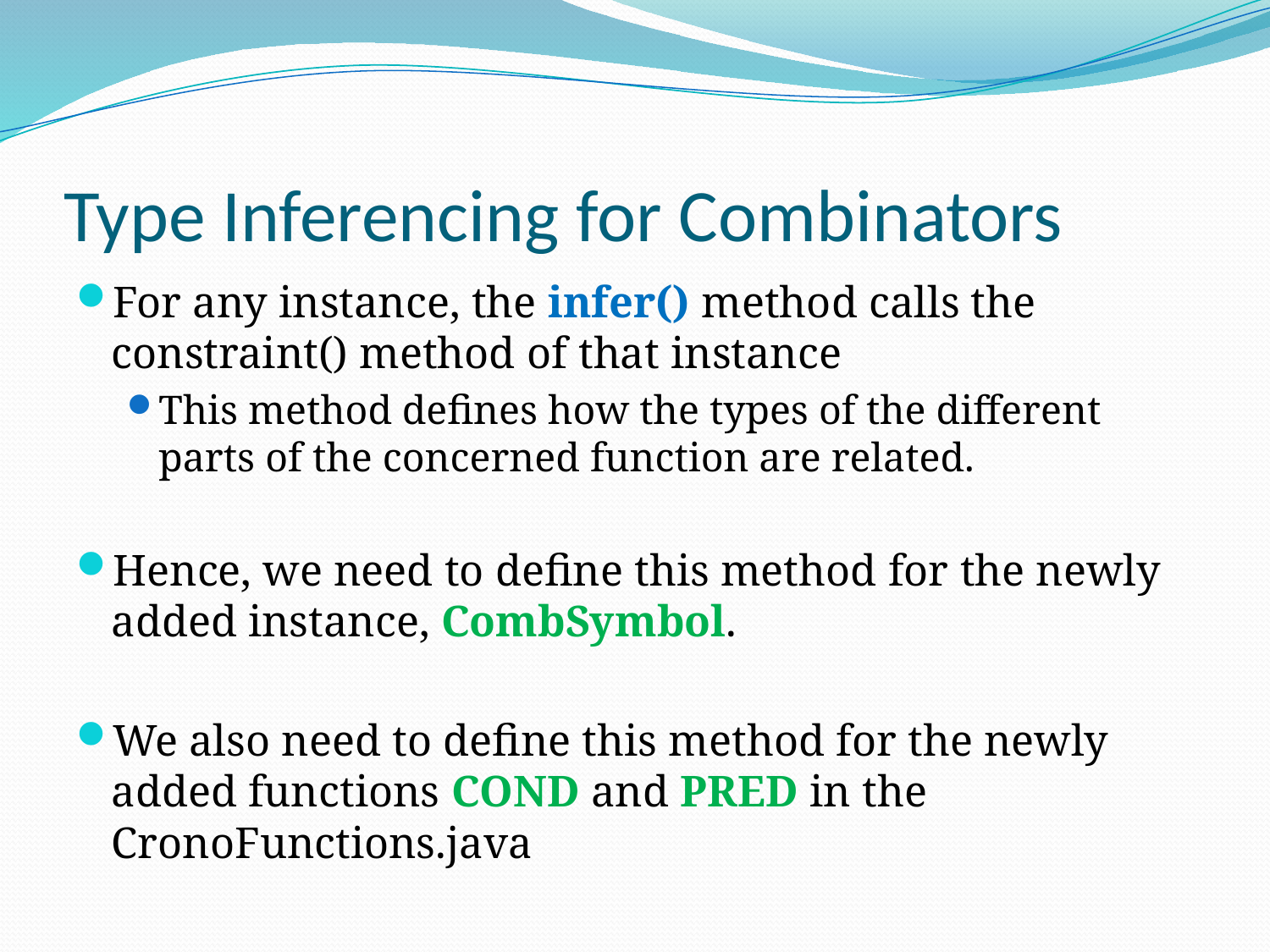

# Type Inferencing for Combinators
For any instance, the infer() method calls the constraint() method of that instance
This method defines how the types of the different parts of the concerned function are related.

Hence, we need to define this method for the newly added instance, CombSymbol.

We also need to define this method for the newly added functions COND and PRED in the CronoFunctions.java